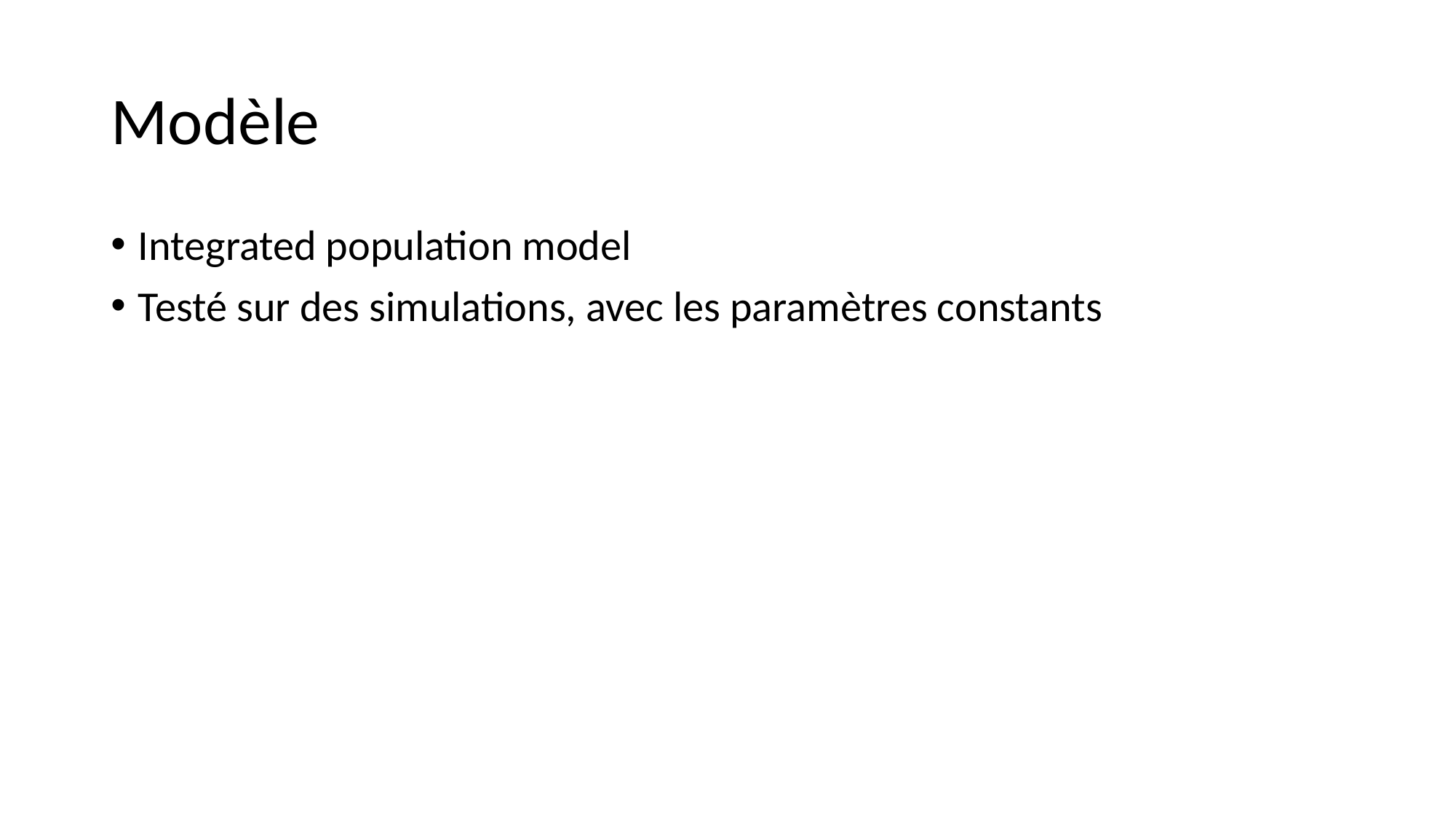

# Modèle
Integrated population model
Testé sur des simulations, avec les paramètres constants